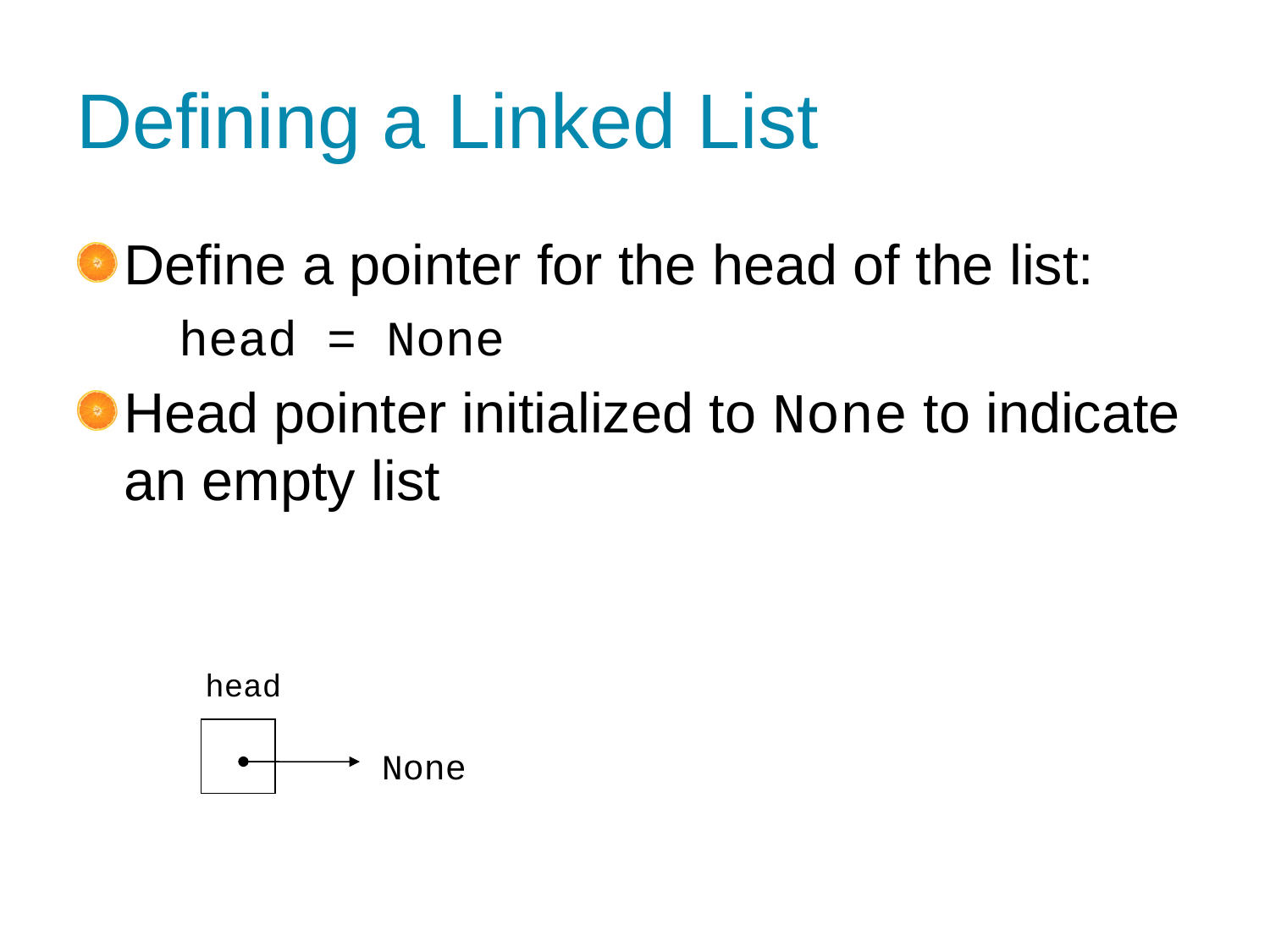

# Defining a Linked List
Define a pointer for the head of the list:
	head = None
Head pointer initialized to None to indicate an empty list
head

None